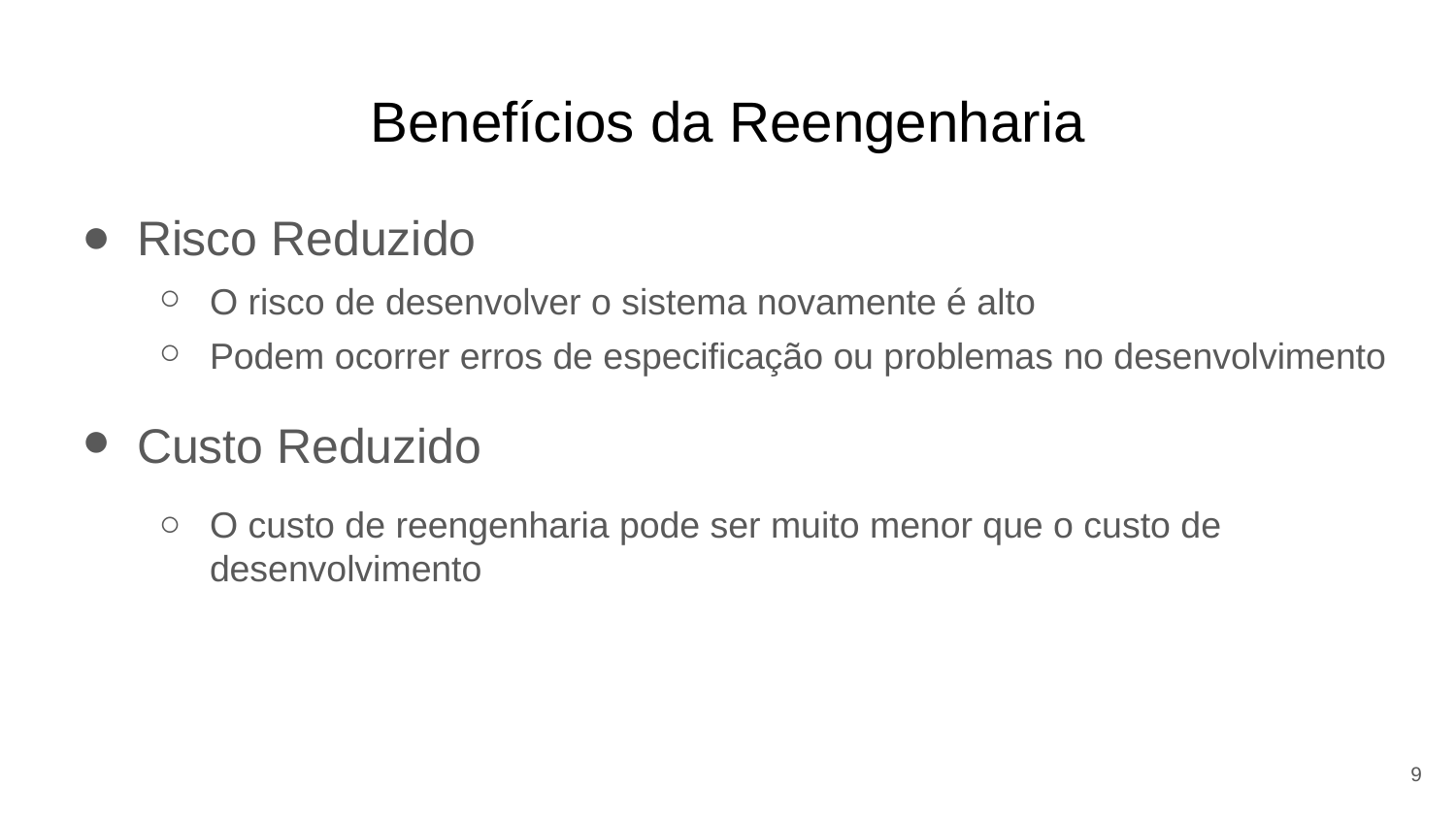

# Benefícios da Reengenharia
Risco Reduzido
O risco de desenvolver o sistema novamente é alto
Podem ocorrer erros de especificação ou problemas no desenvolvimento

Custo Reduzido
O custo de reengenharia pode ser muito menor que o custo de desenvolvimento

9